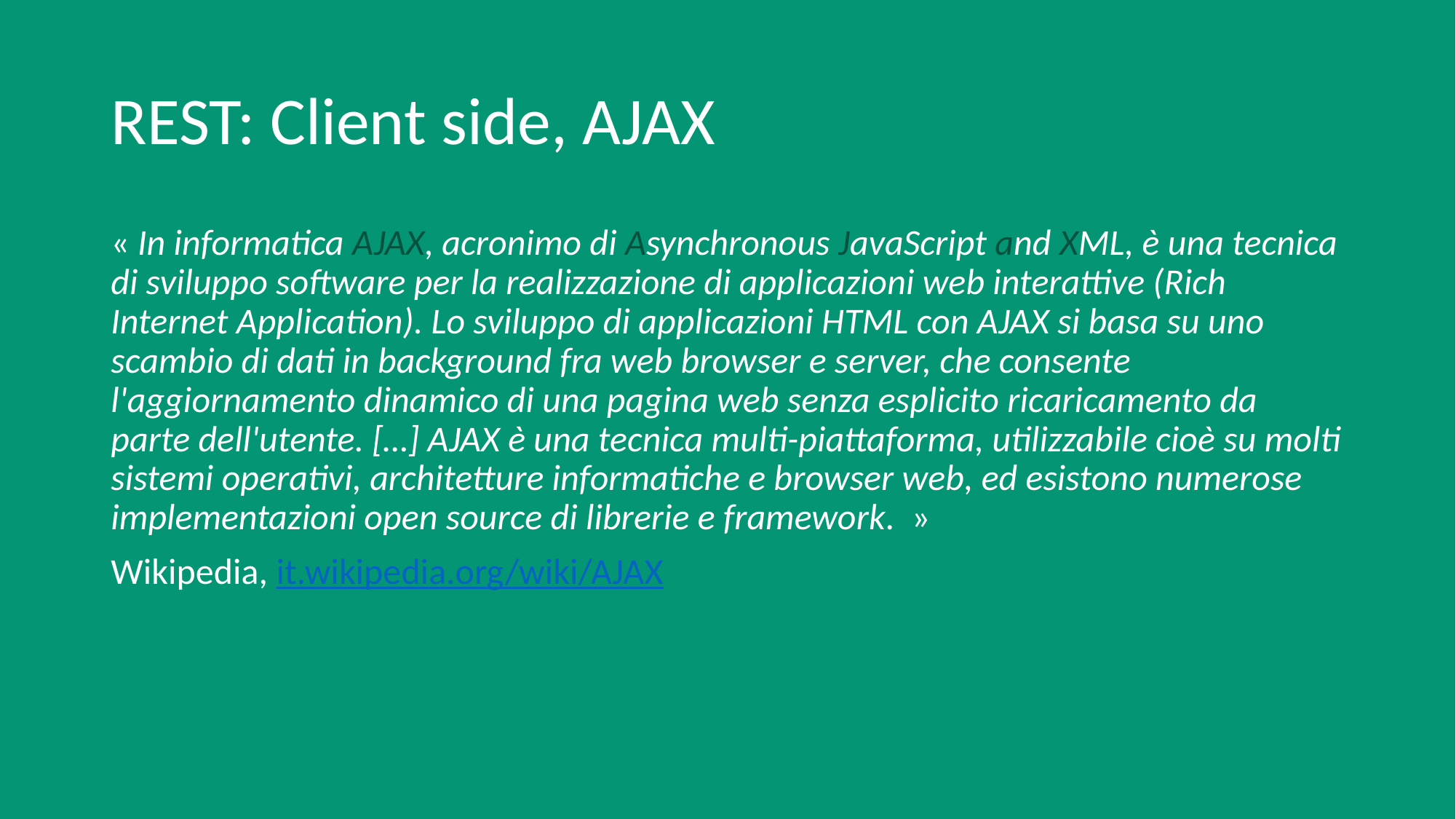

# REST: Client side, AJAX
« In informatica AJAX, acronimo di Asynchronous JavaScript and XML, è una tecnica di sviluppo software per la realizzazione di applicazioni web interattive (Rich Internet Application). Lo sviluppo di applicazioni HTML con AJAX si basa su uno scambio di dati in background fra web browser e server, che consente l'aggiornamento dinamico di una pagina web senza esplicito ricaricamento da parte dell'utente. […] AJAX è una tecnica multi-piattaforma, utilizzabile cioè su molti sistemi operativi, architetture informatiche e browser web, ed esistono numerose implementazioni open source di librerie e framework.  »
Wikipedia, it.wikipedia.org/wiki/AJAX